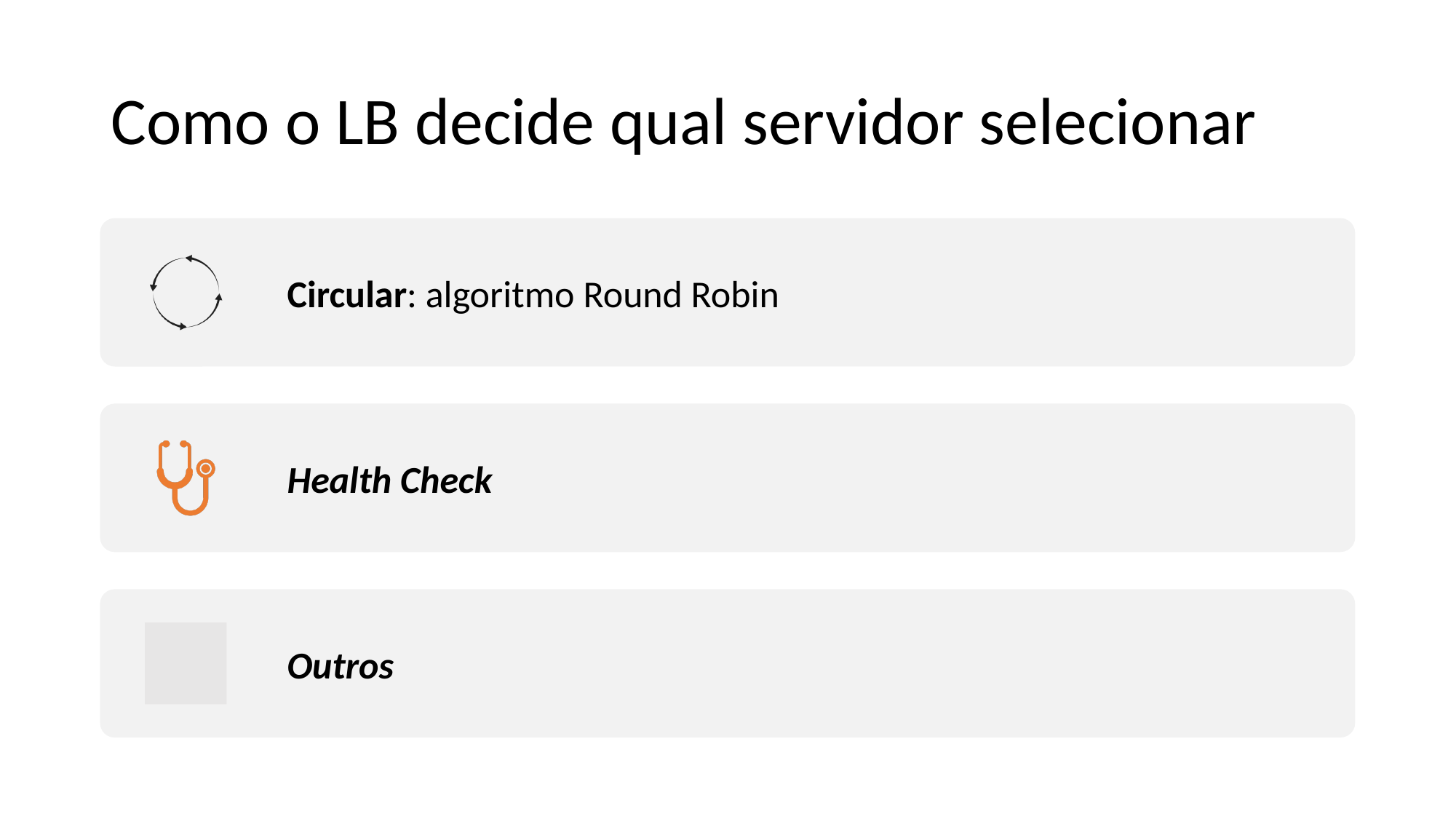

# Como o LB decide qual servidor selecionar
Circular: algoritmo Round Robin
Health Check
Outros